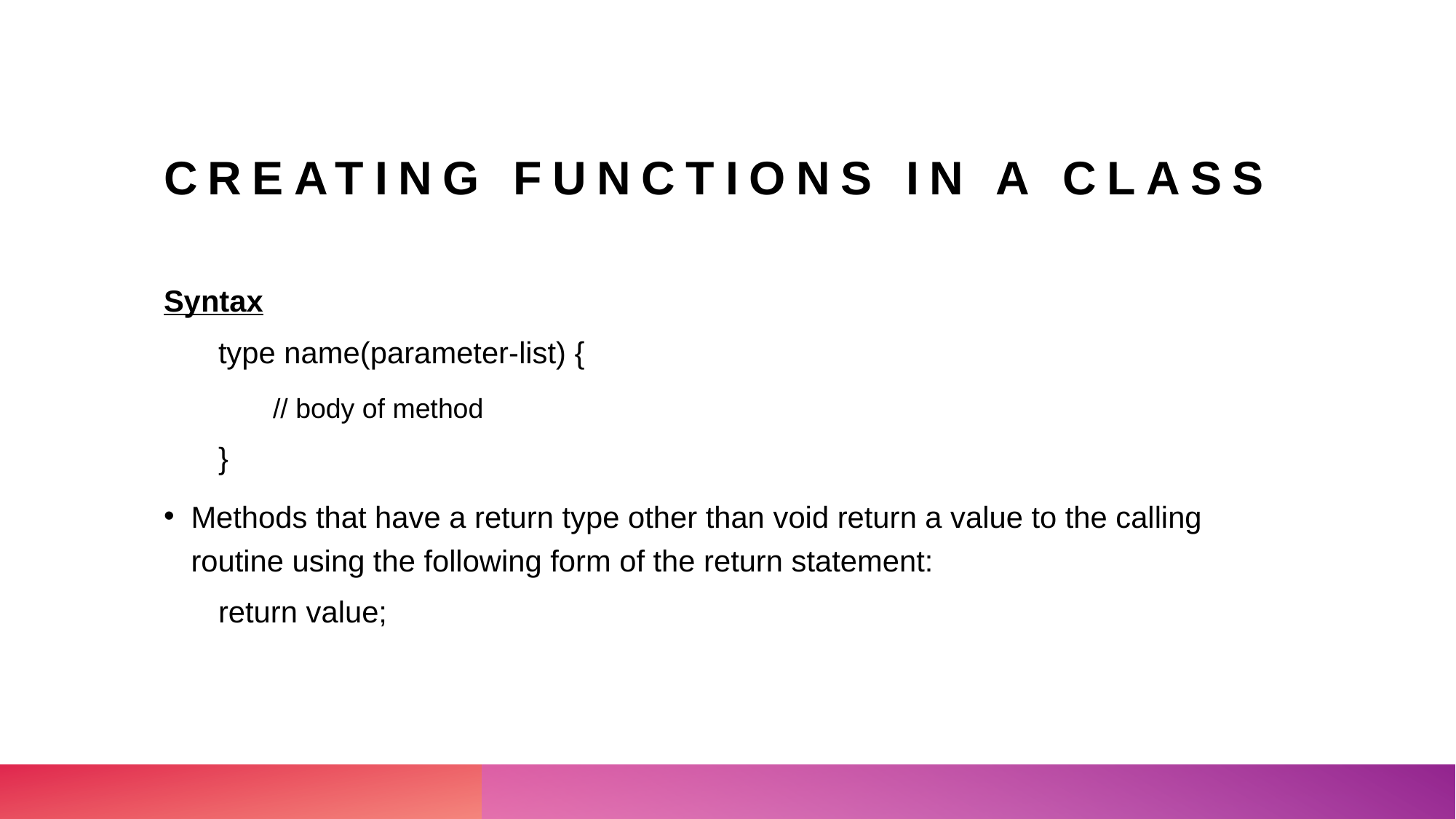

# Creating functions in a class
Syntax
type name(parameter-list) {
// body of method
}
Methods that have a return type other than void return a value to the calling routine using the following form of the return statement:
return value;